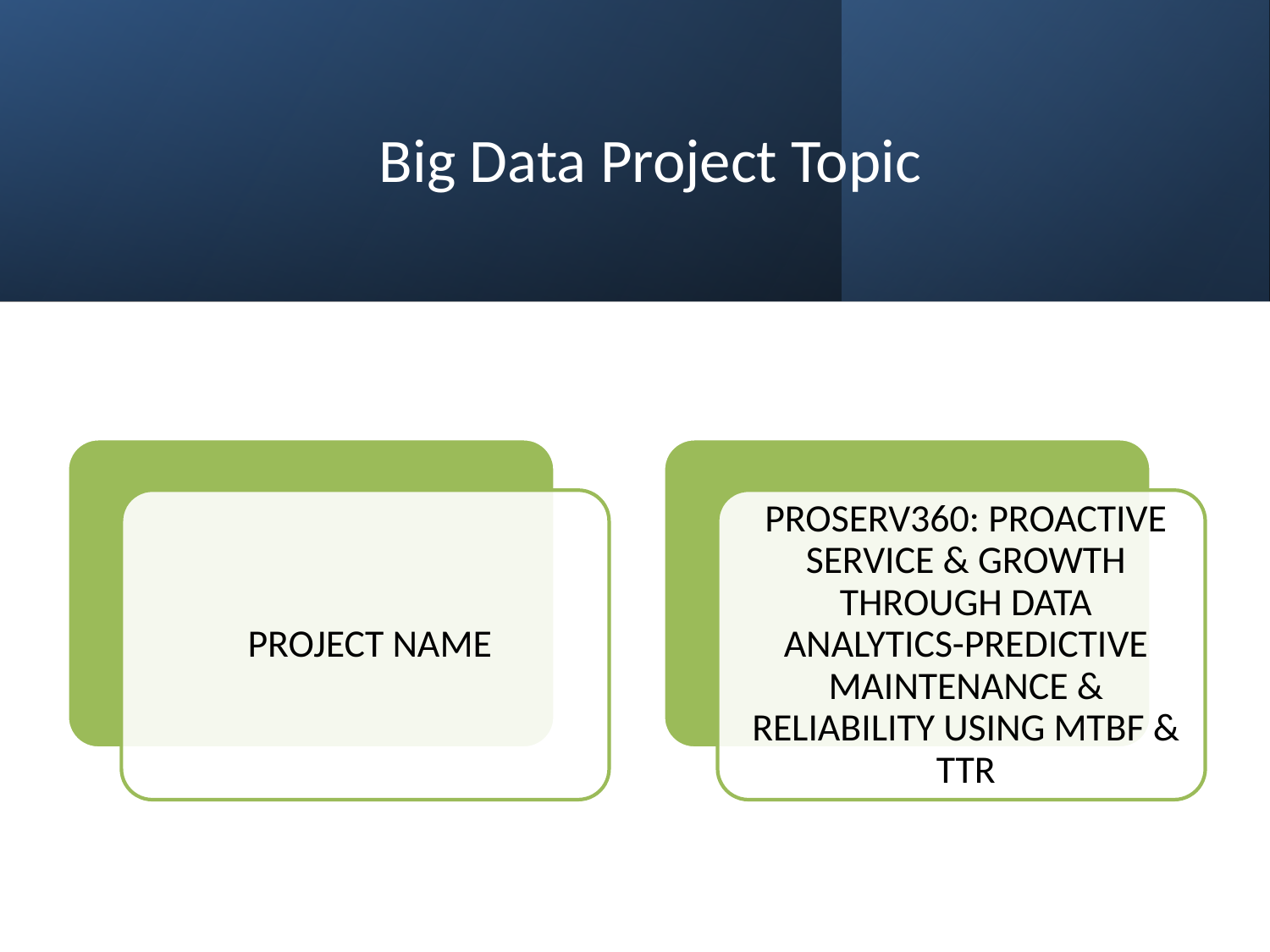

# Big Data Project Topic
Project Name
ProServ360: Proactive Service & Growth through Data Analytics-Predictive Maintenance & Reliability using MTBF & TTR
2